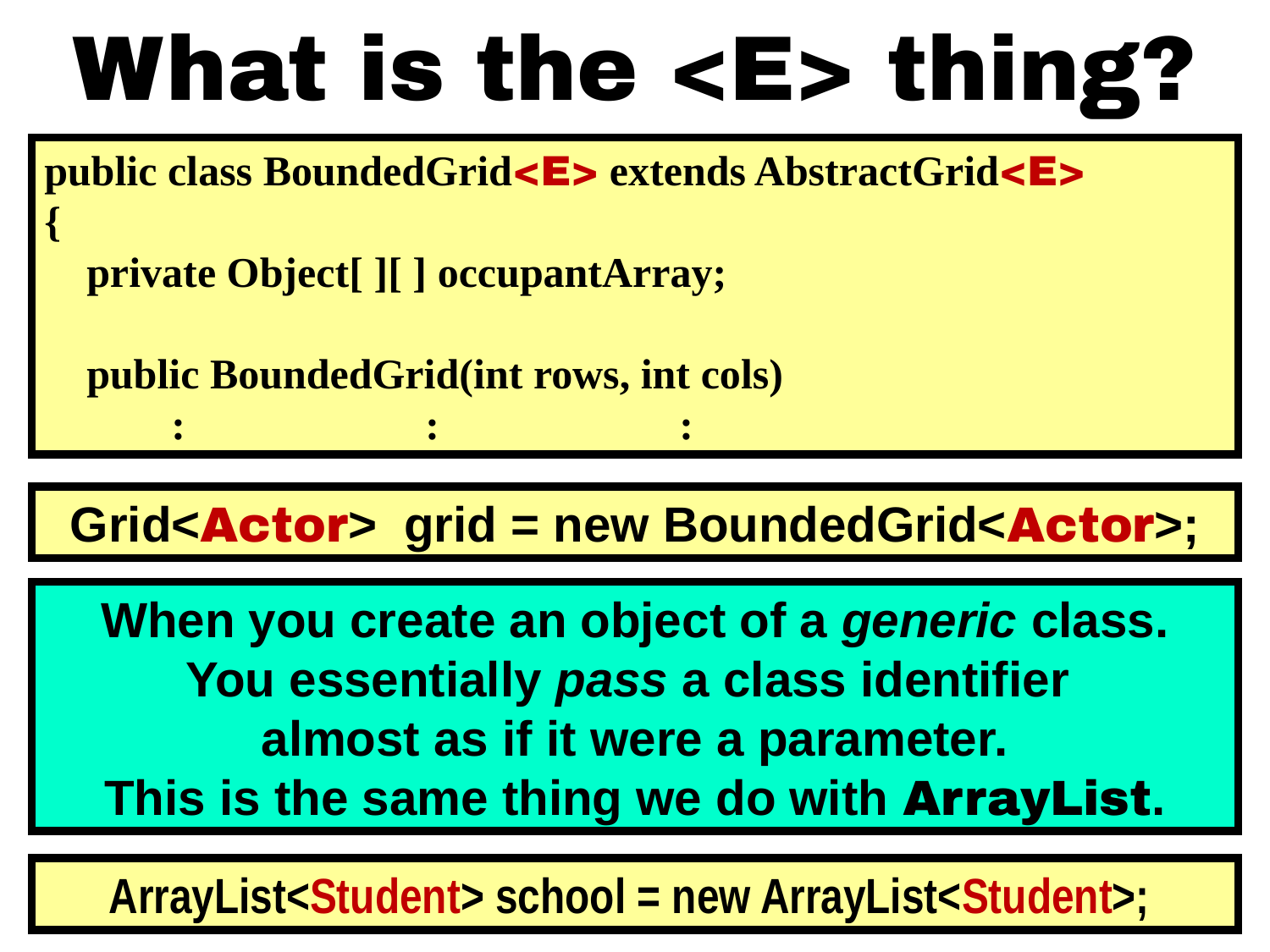

# What is the <E> thing?
public class BoundedGrid<E> extends AbstractGrid<E>
{
    private Object[ ][ ] occupantArray;

    public BoundedGrid(int rows, int cols)
	:		:		:
Grid<Actor>  grid = new BoundedGrid<Actor>;
When you create an object of a generic class.
You essentially pass a class identifier
almost as if it were a parameter.
This is the same thing we do with ArrayList.
ArrayList<Student> school = new ArrayList<Student>;